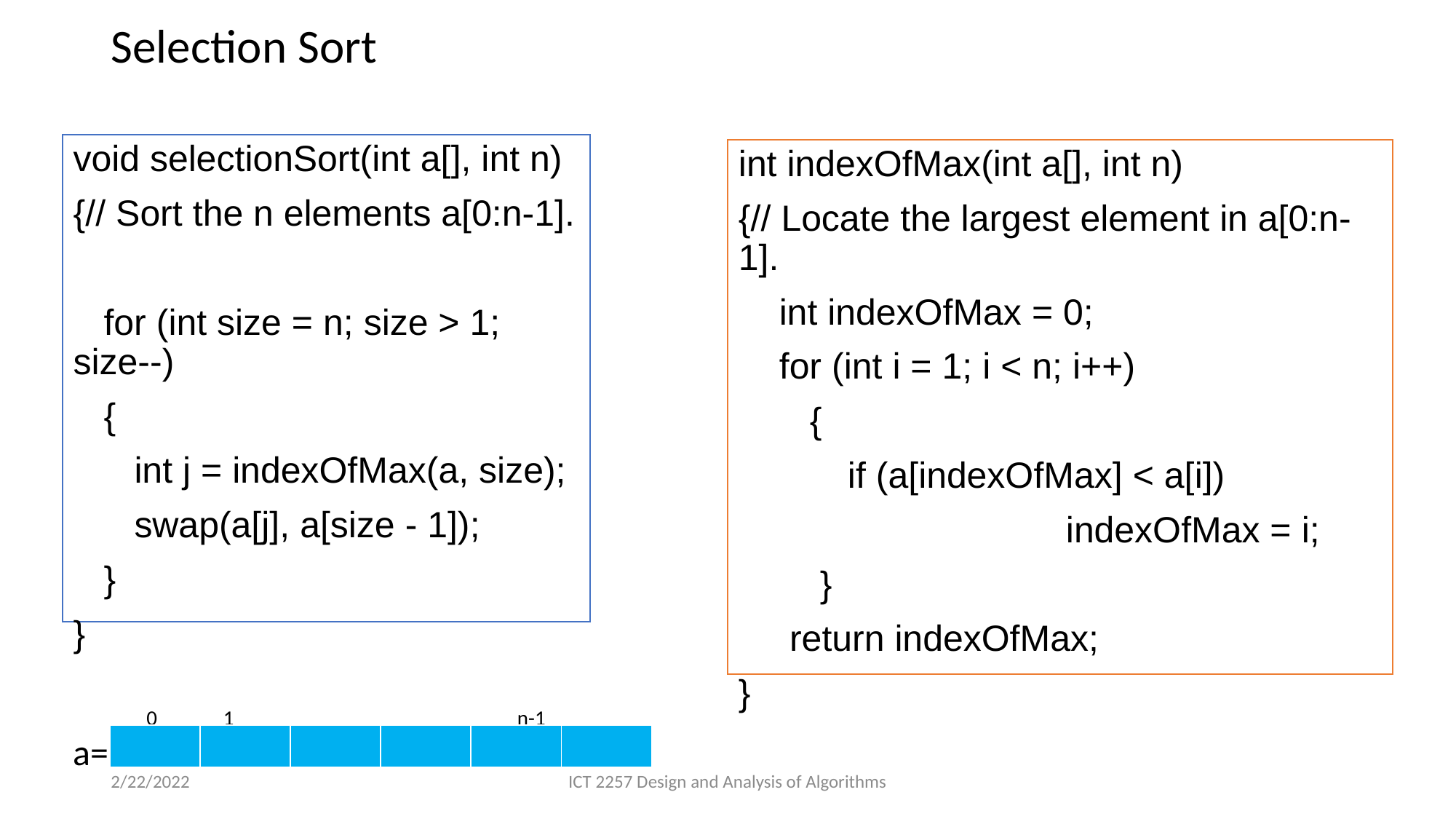

# Selection Sort
void selectionSort(int a[], int n)
{// Sort the n elements a[0:n-1].

   for (int size = n; size > 1; size--)
   {
      int j = indexOfMax(a, size);
      swap(a[j], a[size - 1]);
   }
}
int indexOfMax(int a[], int n)
{// Locate the largest element in a[0:n-1].
    int indexOfMax = 0;
    for (int i = 1; i < n; i++)
       {
	if (a[indexOfMax] < a[i])
           		indexOfMax = i;
        }
     return indexOfMax;
}
         0              1                                                            n-1
a=
|  |  |  |  |  |  |
| --- | --- | --- | --- | --- | --- |
2/22/2022
ICT 2257 Design and Analysis of Algorithms